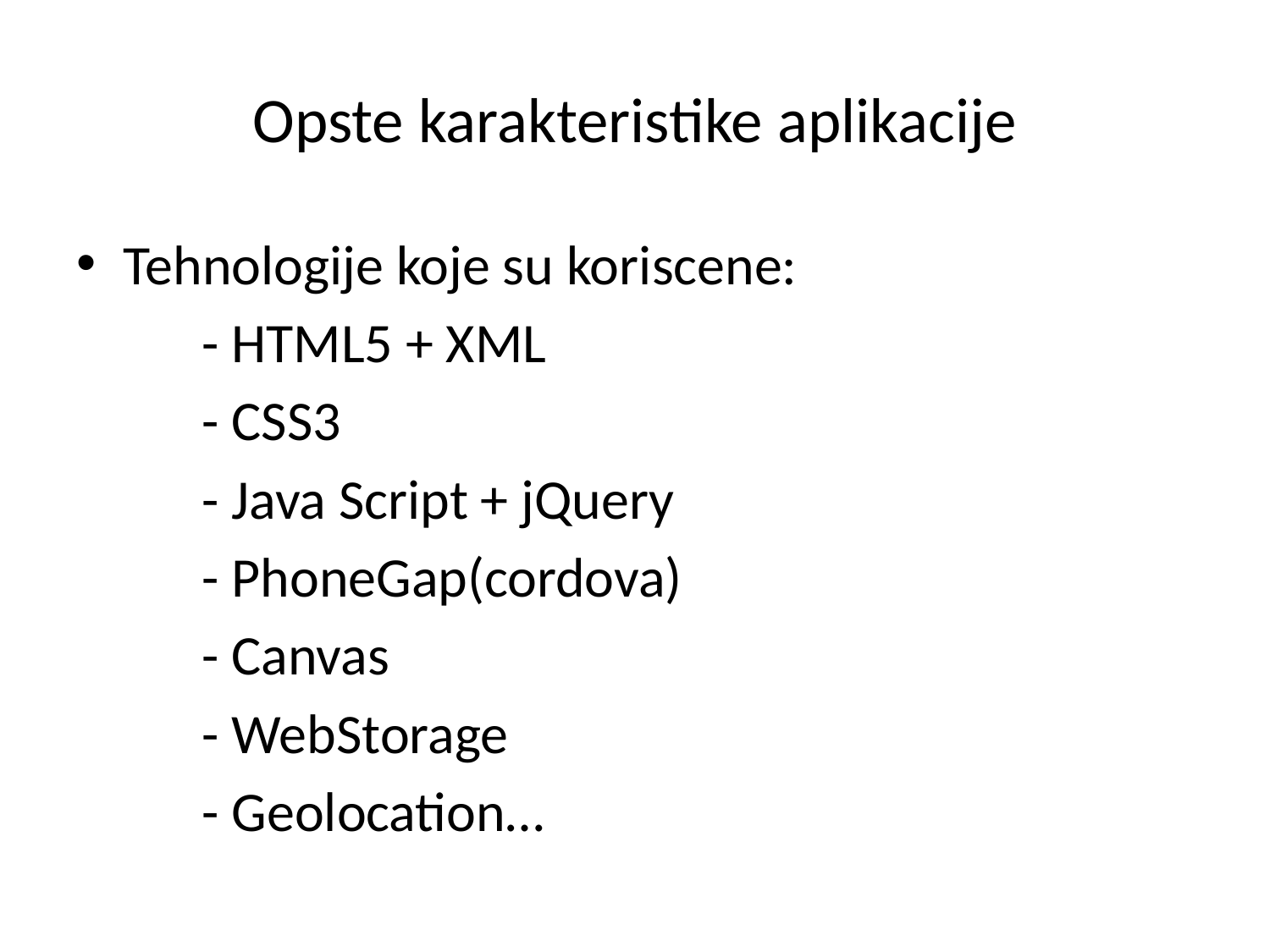

# Opste karakteristike aplikacije
Tehnologije koje su koriscene:
	- HTML5 + XML
	- CSS3
	- Java Script + jQuery
	- PhoneGap(cordova)
	- Canvas
	- WebStorage
	- Geolocation…